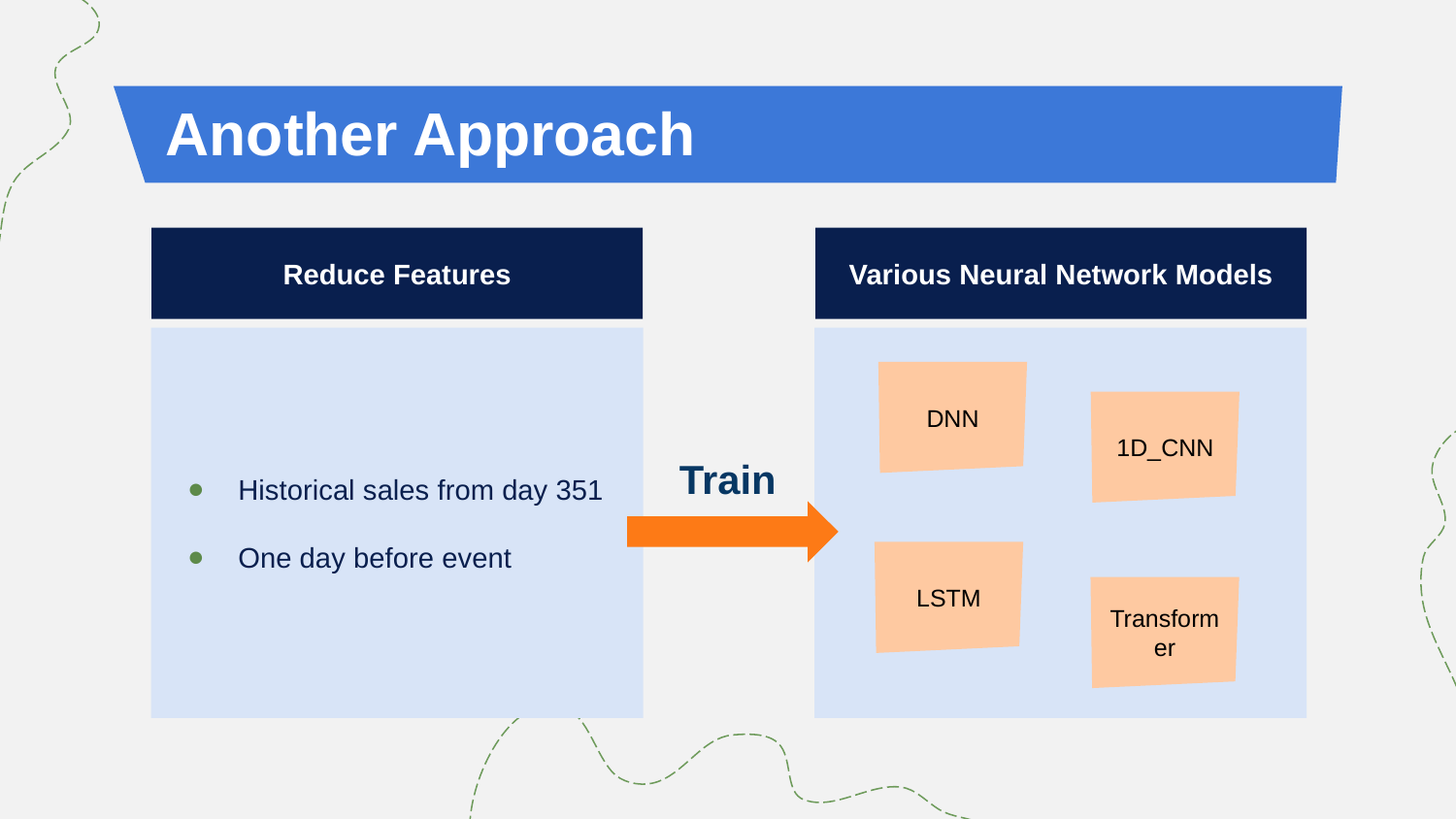

# Another Approach
Reduce Features
Various Neural Network Models
Historical sales from day 351

One day before event

DNN
1D_CNN
Train

LSTM
Transformer